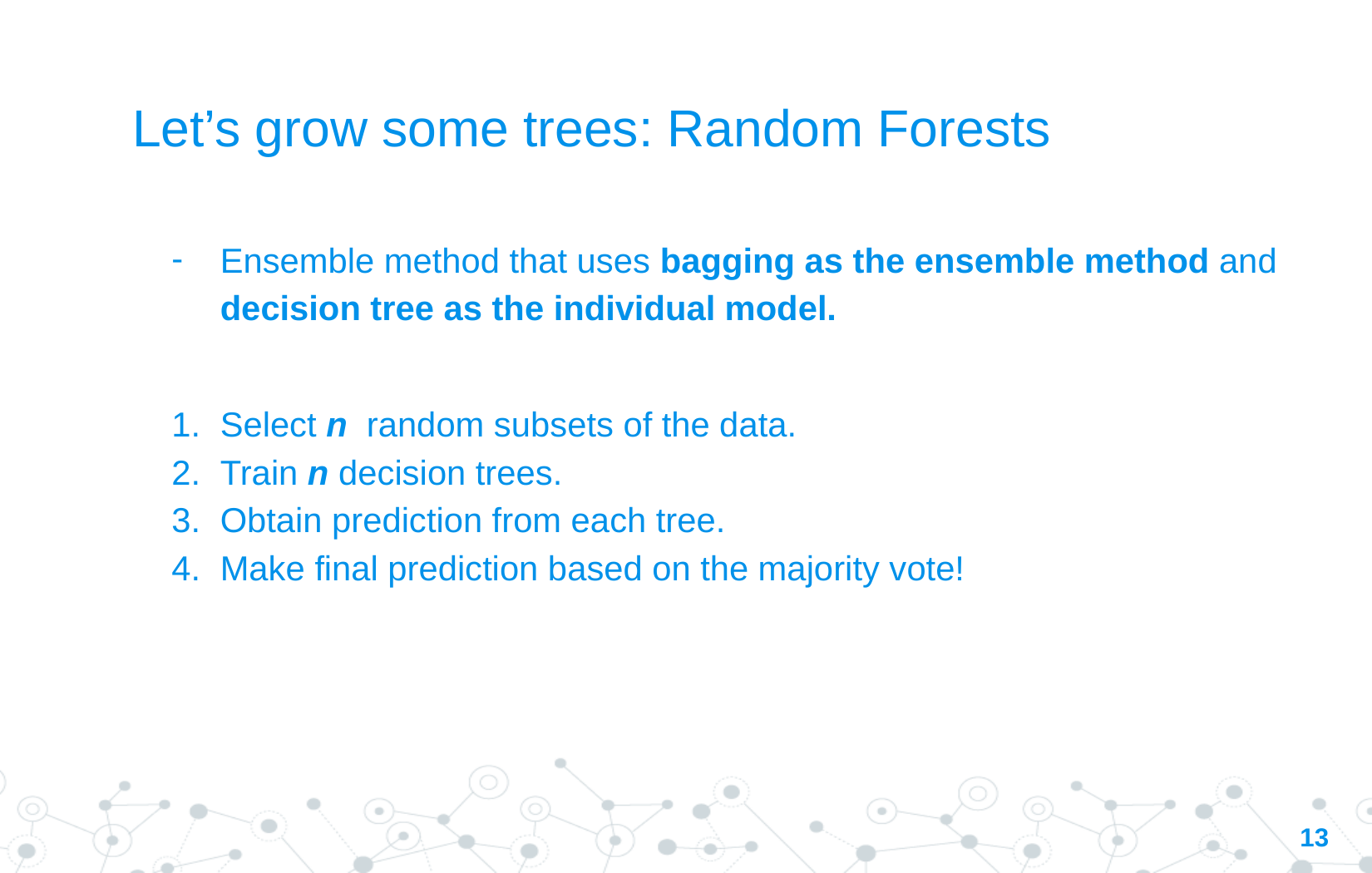

# Let’s grow some trees: Random Forests
Ensemble method that uses bagging as the ensemble method and decision tree as the individual model.

Select n  random subsets of the data.
Train n decision trees.
Obtain prediction from each tree.
Make final prediction based on the majority vote!
13